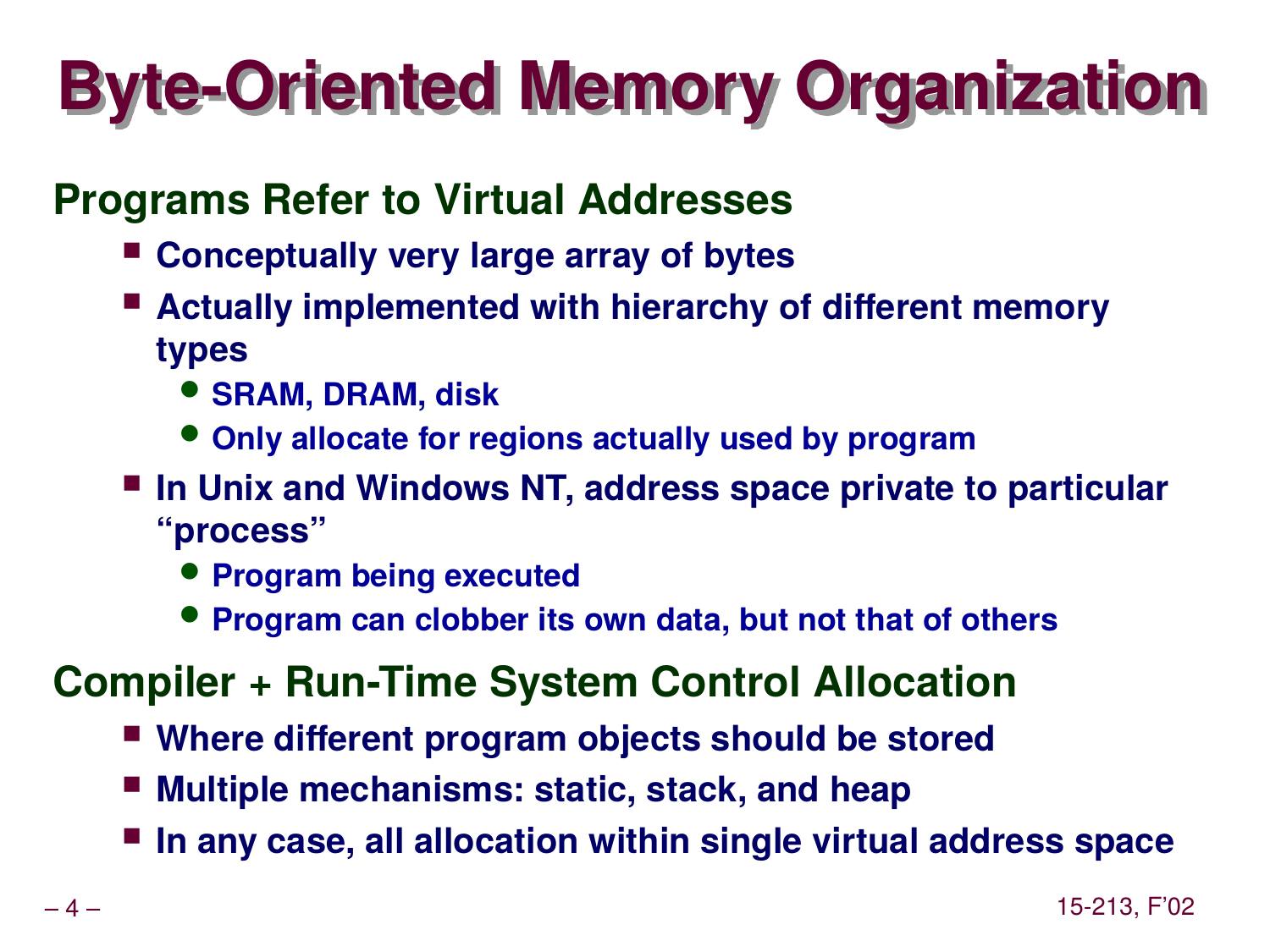

# Byte-Oriented Memory Organization
Programs Refer to Virtual Addresses
Conceptually very large array of bytes
Actually implemented with hierarchy of different memory types
SRAM, DRAM, disk
Only allocate for regions actually used by program
In Unix and Windows NT, address space private to particular “process”
Program being executed
Program can clobber its own data, but not that of others
Compiler + Run-Time System Control Allocation
Where different program objects should be stored
Multiple mechanisms: static, stack, and heap
In any case, all allocation within single virtual address space